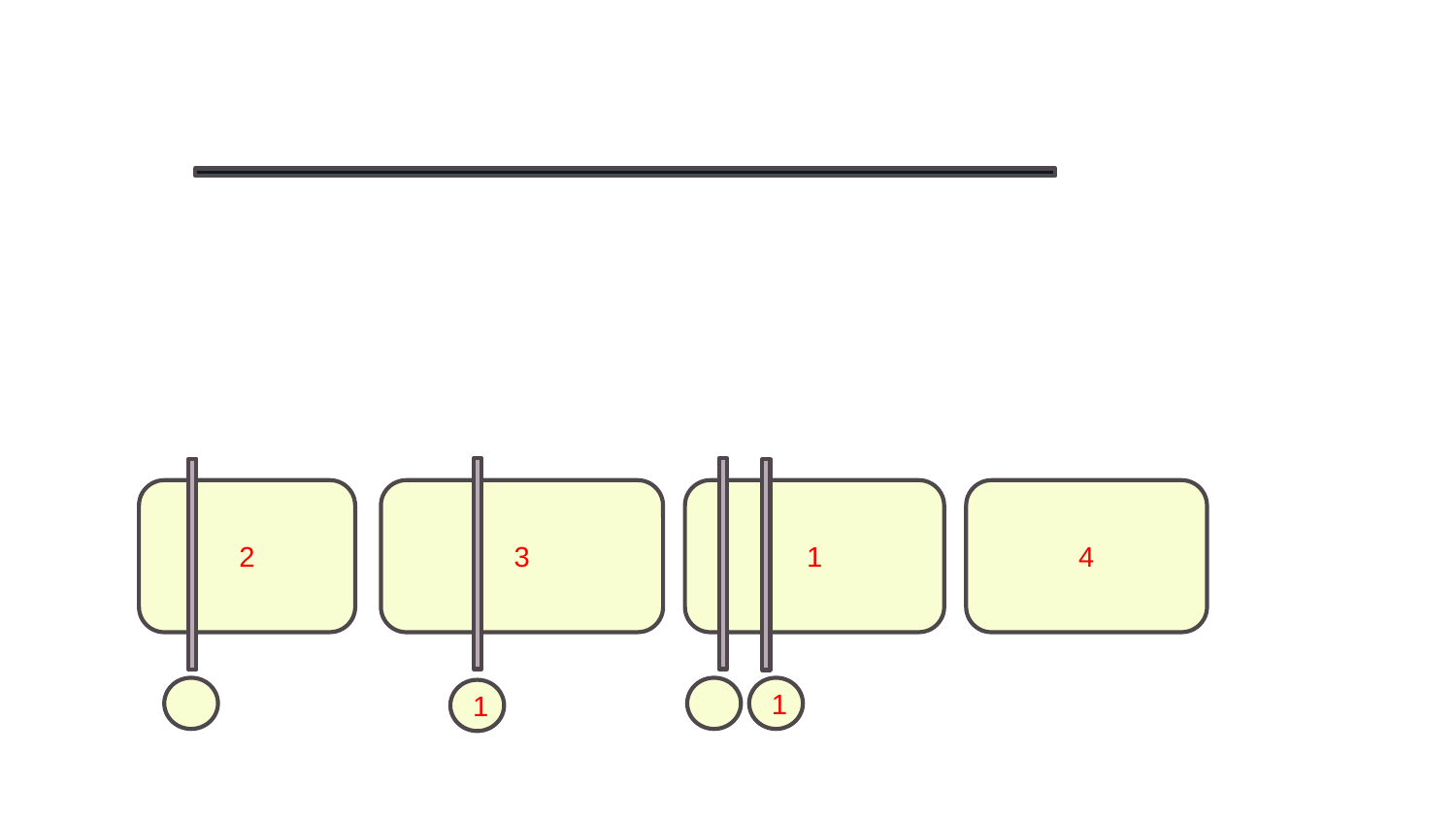

Algorithm - Permutation Protocol 5

3
1
4
2

1
1